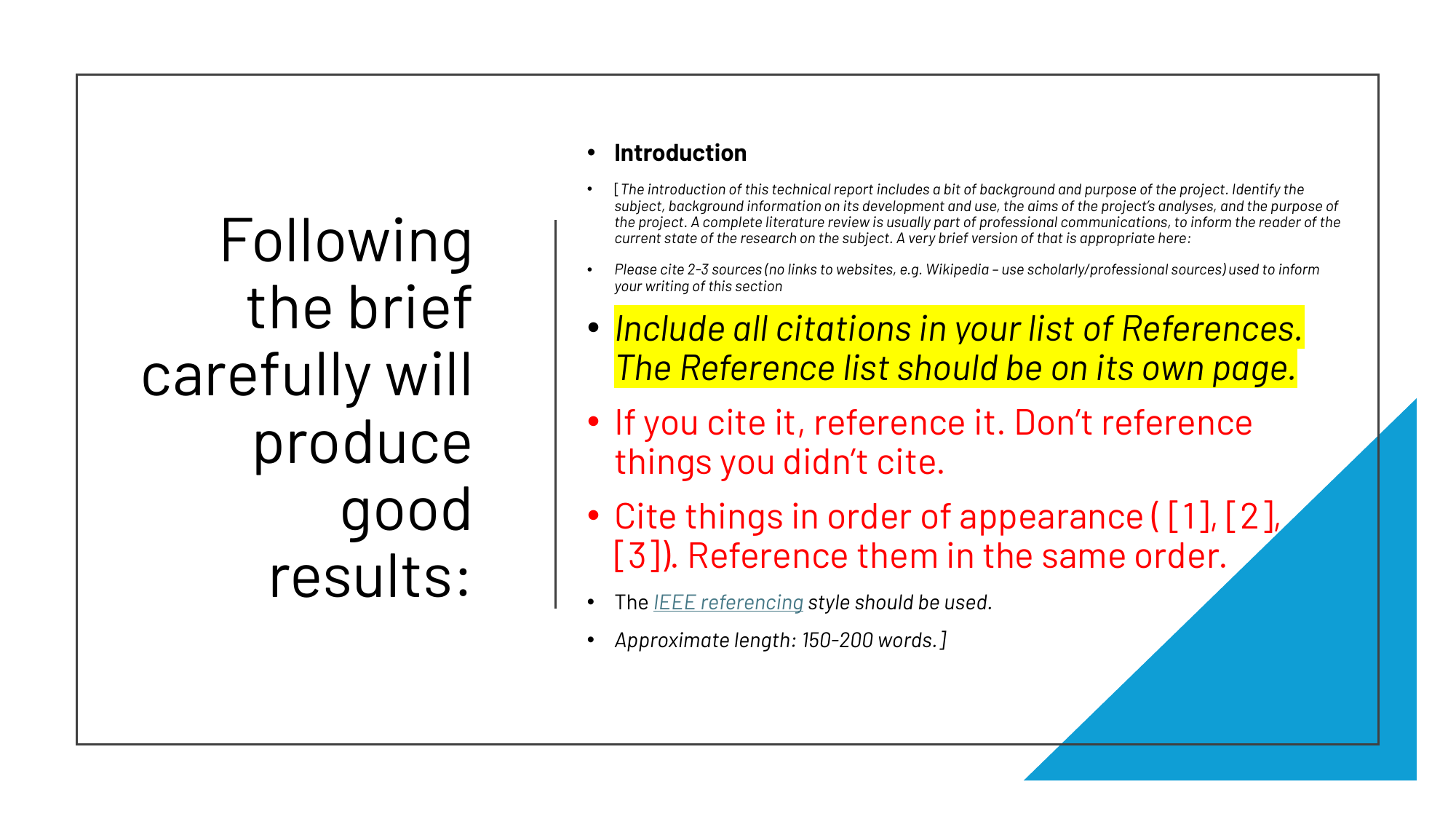

Introduction
[The introduction of this technical report includes a bit of background and purpose of the project. Identify the subject, background information on its development and use, the aims of the project’s analyses, and the purpose of the project. A complete literature review is usually part of professional communications, to inform the reader of the current state of the research on the subject. A very brief version of that is appropriate here:
Please cite 2-3 sources (no links to websites, e.g. Wikipedia – use scholarly/professional sources) used to inform your writing of this section
Include all citations in your list of References. The Reference list should be on its own page.
If you cite it, reference it. Don’t reference things you didn’t cite.
Cite things in order of appearance ( [1], [2], [3]). Reference them in the same order.
The IEEE referencing style should be used.
Approximate length: 150-200 words.]

# Following the brief carefully will produce good results: